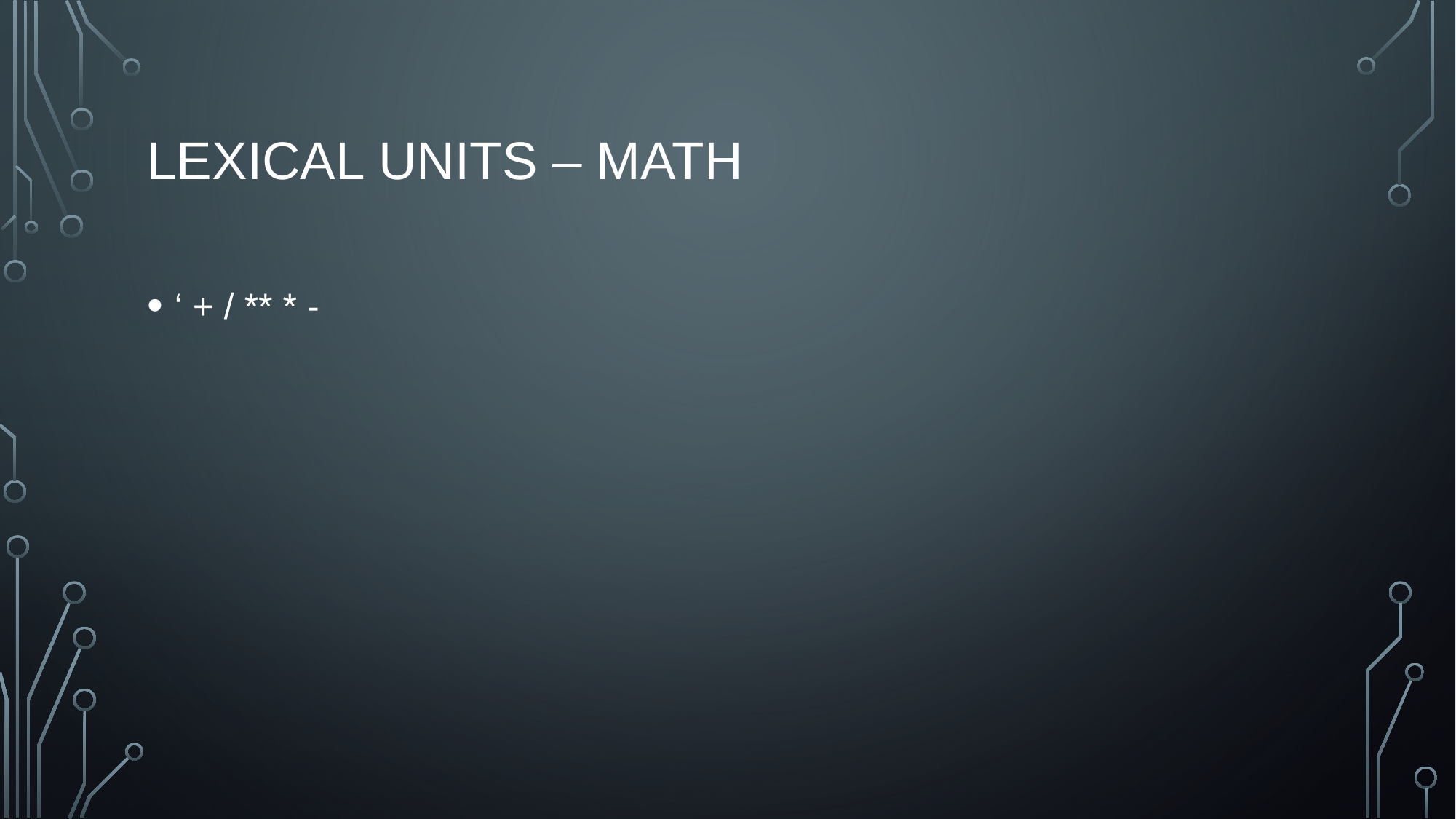

# Lexical units – Math
‘ + / ** * -